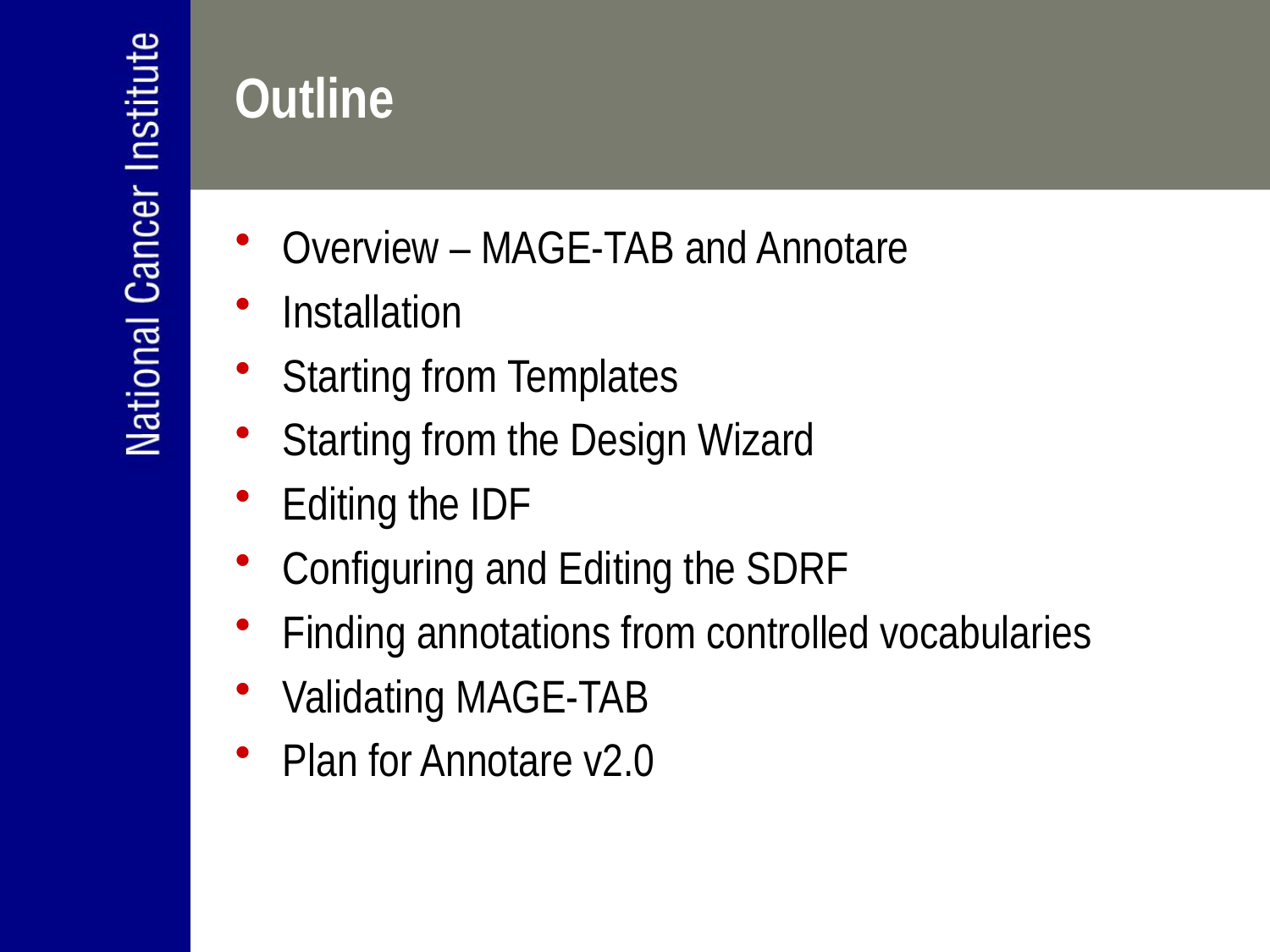

# Outline

Overview – MAGE-TAB and Annotare
Installation
Starting from Templates
Starting from the Design Wizard
Editing the IDF
Configuring and Editing the SDRF
Finding annotations from controlled vocabularies
Validating MAGE-TAB
Plan for Annotare v2.0